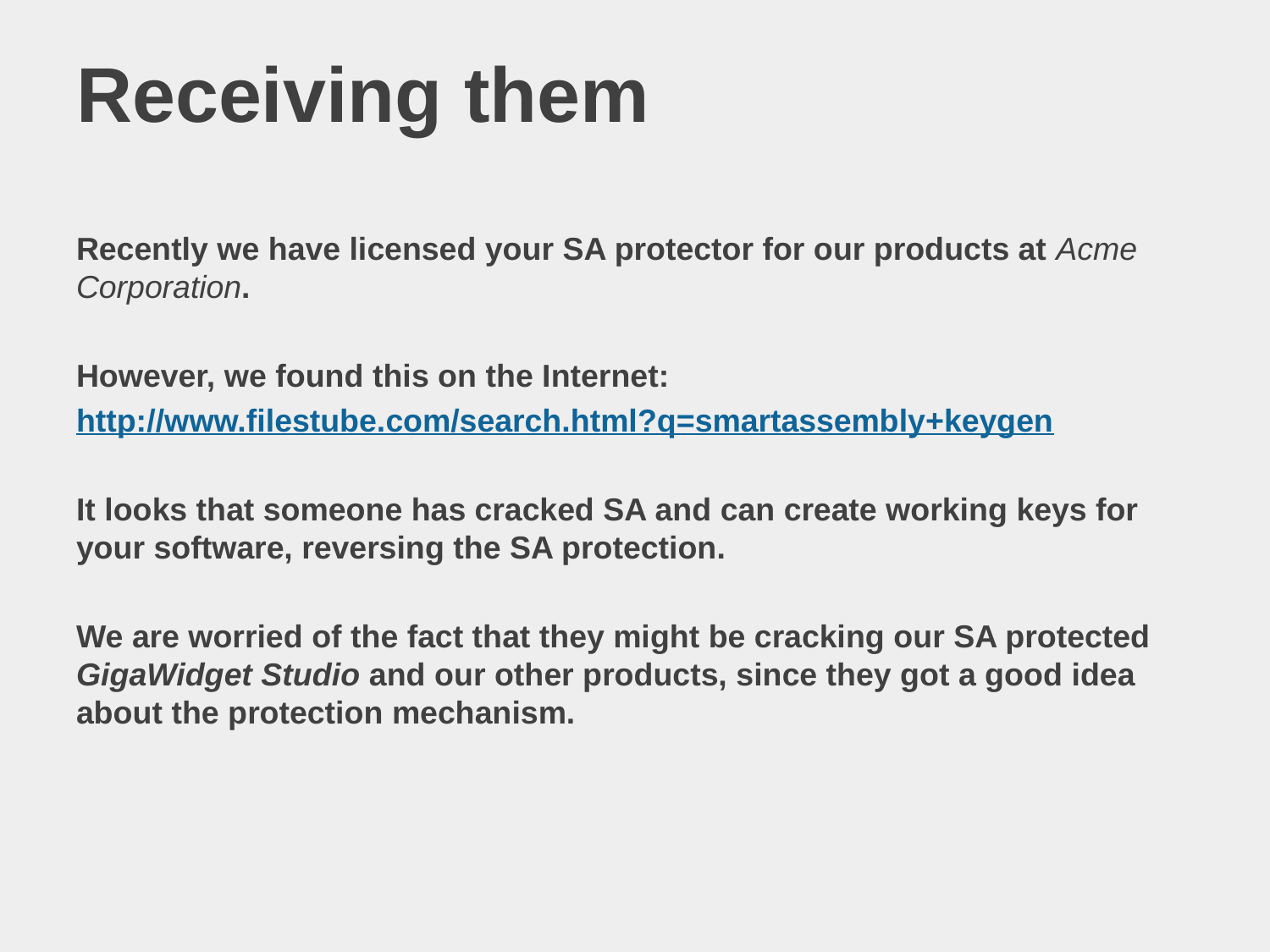

# Receiving them
Recently we have licensed your SA protector for our products at Acme Corporation.

However, we found this on the Internet:
http://www.filestube.com/search.html?q=smartassembly+keygen

It looks that someone has cracked SA and can create working keys for your software, reversing the SA protection.

We are worried of the fact that they might be cracking our SA protected GigaWidget Studio and our other products, since they got a good idea about the protection mechanism.